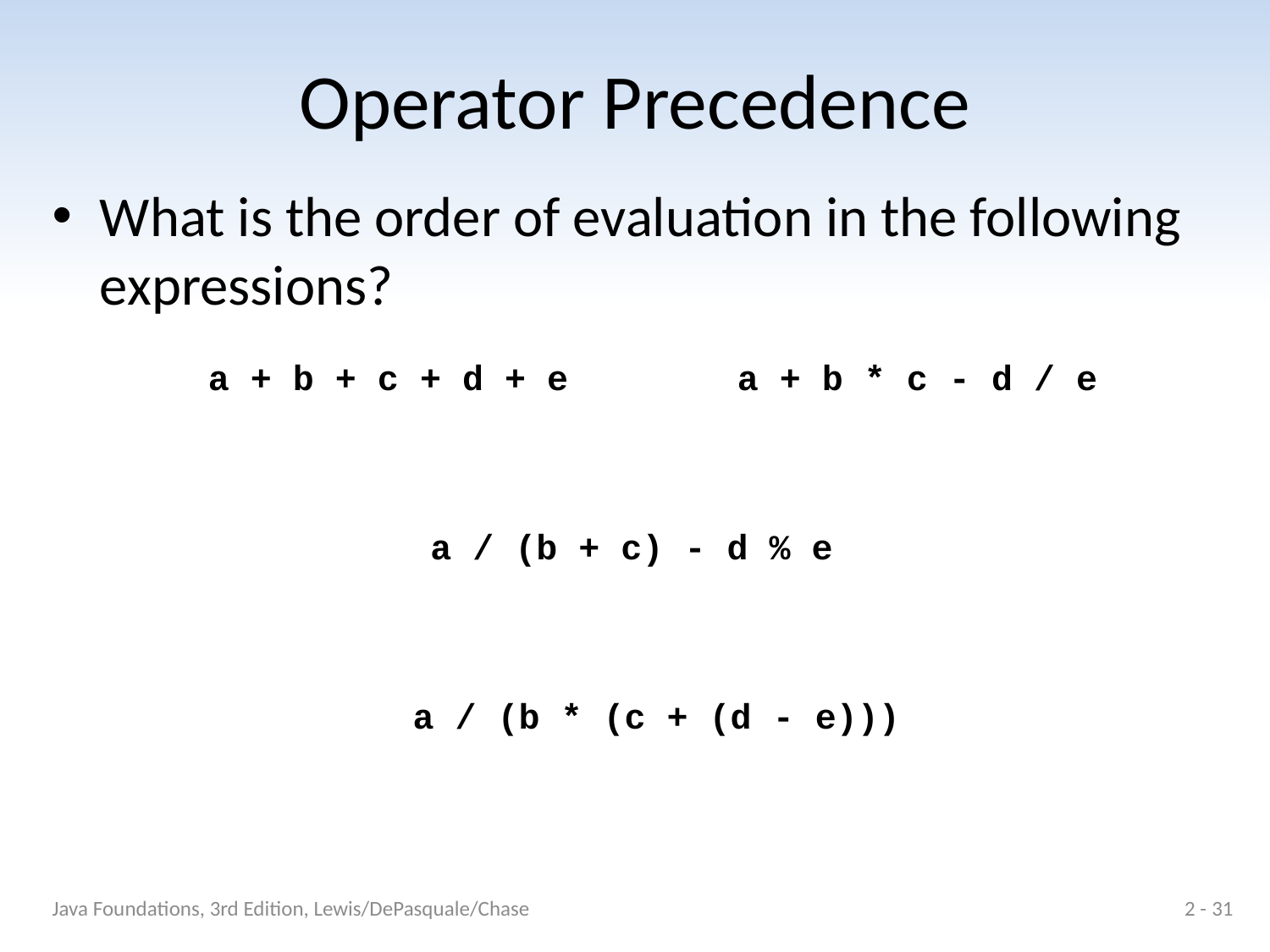

# Operator Precedence
What is the order of evaluation in the following expressions?
a + b + c + d + e
a + b * c - d / e
a / (b + c) - d % e
a / (b * (c + (d - e)))
Java Foundations, 3rd Edition, Lewis/DePasquale/Chase
2 - 31